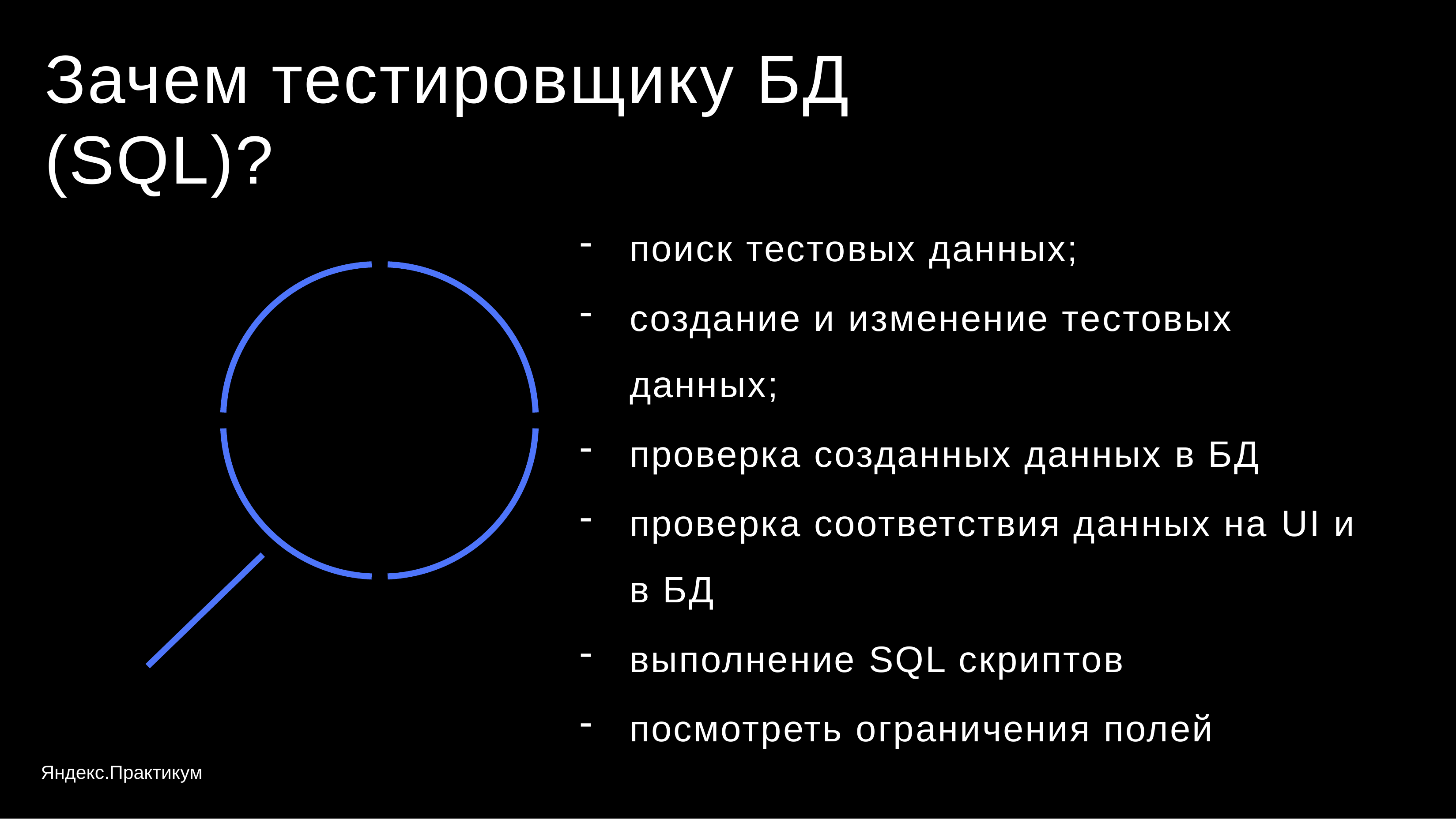

Зачем тестировщику БД (SQL)?
поиск тестовых данных;
создание и изменение тестовых данных;
проверка созданных данных в БД
проверка соответствия данных на UI и в БД
выполнение SQL скриптов
посмотреть ограничения полей

Яндекс.Практикум